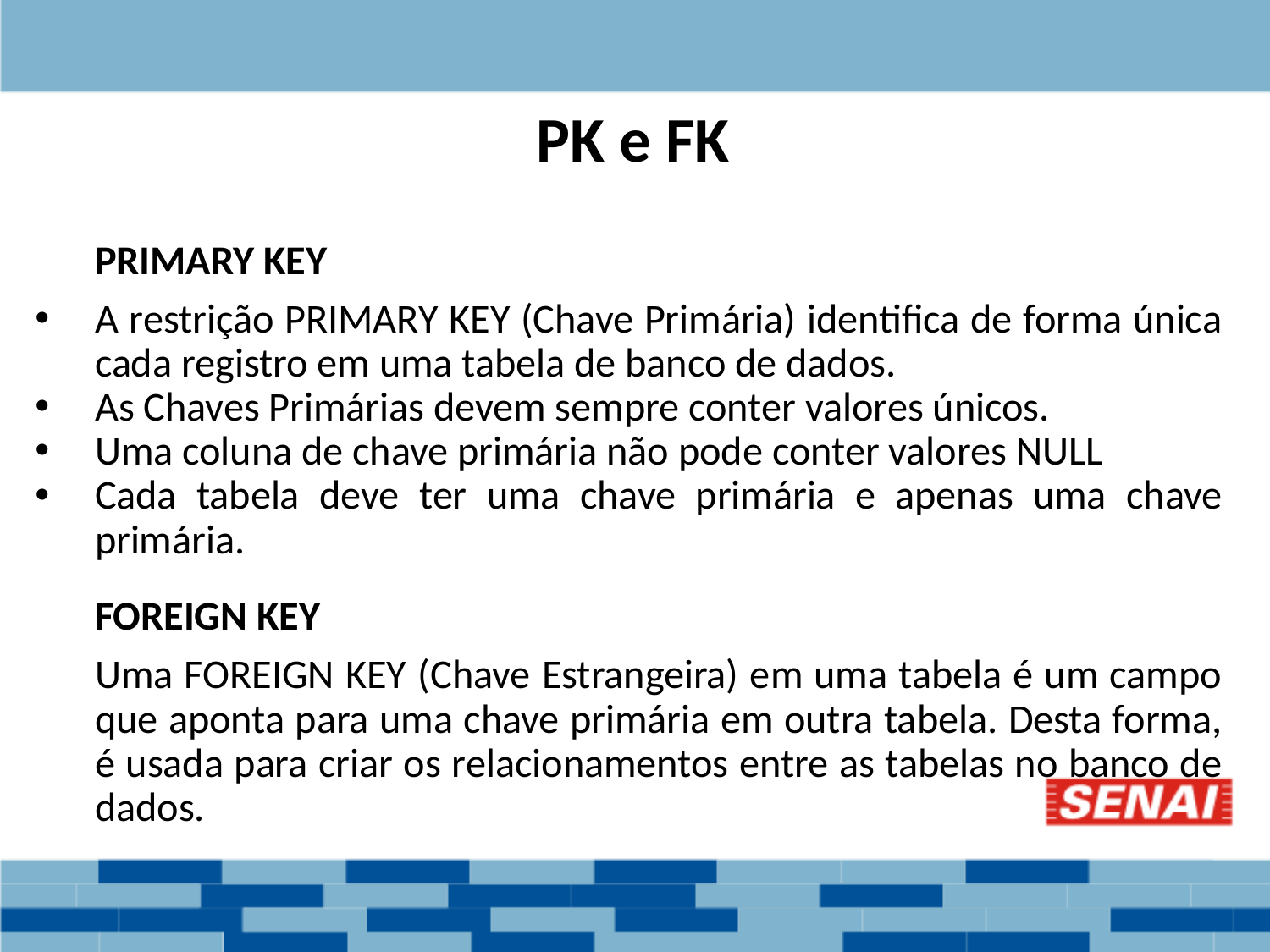

PK e FK
PRIMARY KEY
A restrição PRIMARY KEY (Chave Primária) identifica de forma única cada registro em uma tabela de banco de dados.
As Chaves Primárias devem sempre conter valores únicos.
Uma coluna de chave primária não pode conter valores NULL
Cada tabela deve ter uma chave primária e apenas uma chave primária.

FOREIGN KEY
Uma FOREIGN KEY (Chave Estrangeira) em uma tabela é um campo que aponta para uma chave primária em outra tabela. Desta forma, é usada para criar os relacionamentos entre as tabelas no banco de dados.